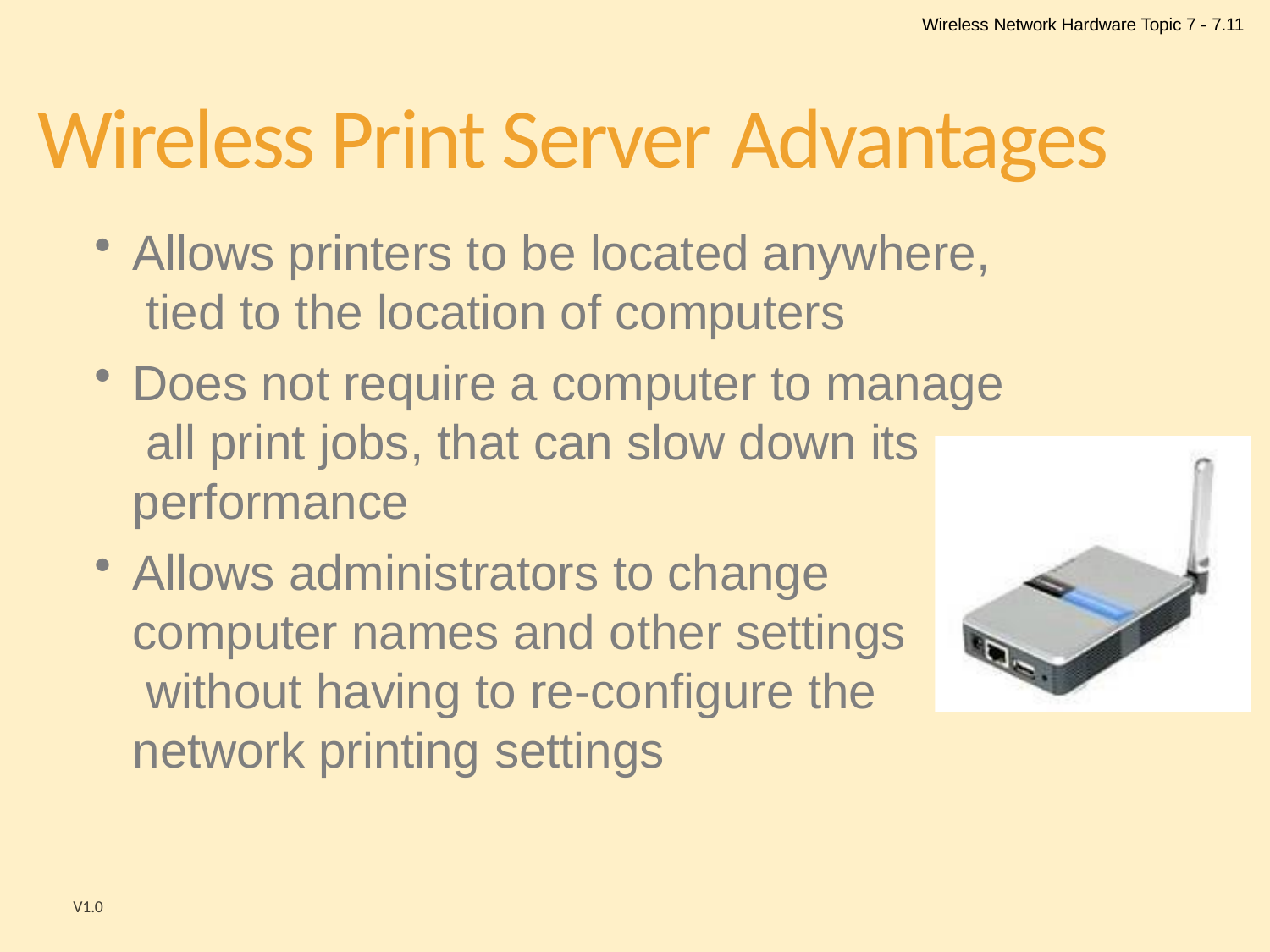

Wireless Network Hardware Topic 7 - 7.11
# Wireless Print Server Advantages
Allows printers to be located anywhere,  tied to the location of computers
Does not require a computer to manage  all print jobs, that can slow down its  performance
Allows administrators to change  computer names and other settings  without having to re-configure the  network printing settings

V1.0